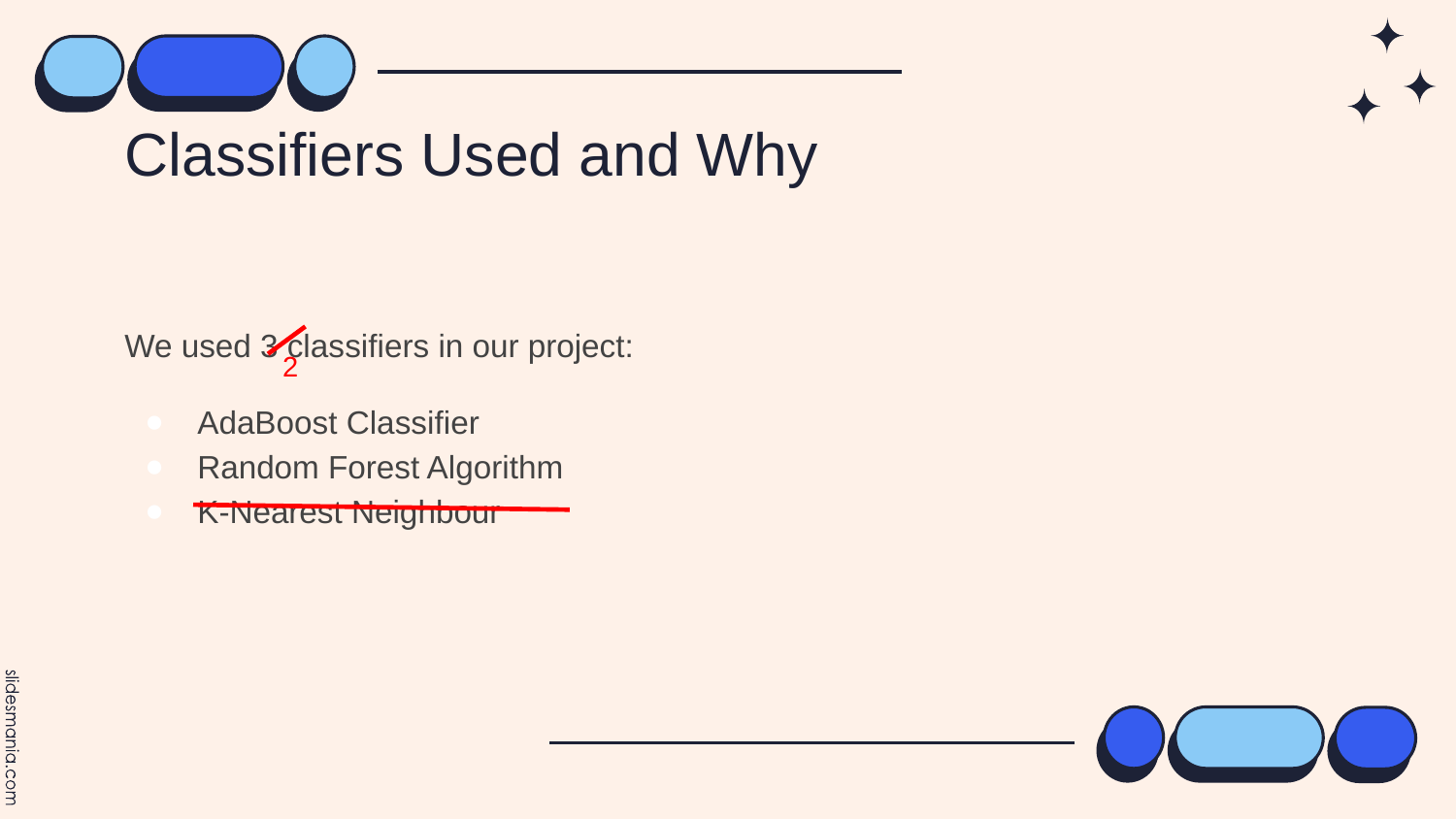

# Classifiers Used and Why
We used 3 classifiers in our project:
AdaBoost Classifier
Random Forest Algorithm
K-Nearest Neighbour

2